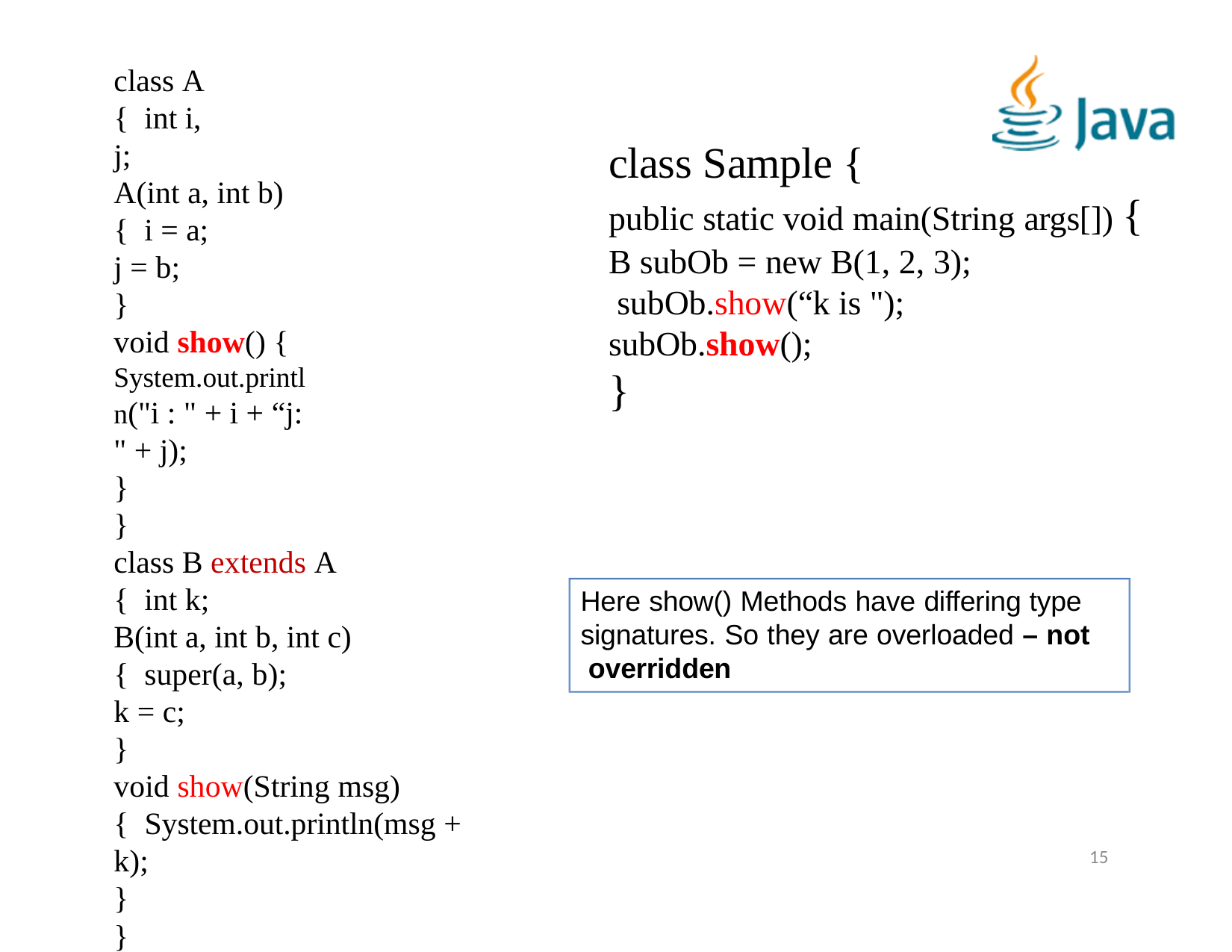

class A {  int i, j;
A(int a, int b) {  i = a;
j = b;
}
void show() {
System.out.println("i : " + i + “j: " + j);
}
}
class B extends A {  int k;
B(int a, int b, int c) {  super(a, b);
k = c;
}
void show(String msg) {  System.out.println(msg + k);
}
}
# class Sample {
public static void main(String args[]) {
B subOb = new B(1, 2, 3);  subOb.show(“k is ");  subOb.show();
}

Here show() Methods have differing type  signatures. So they are overloaded – not  overridden
15